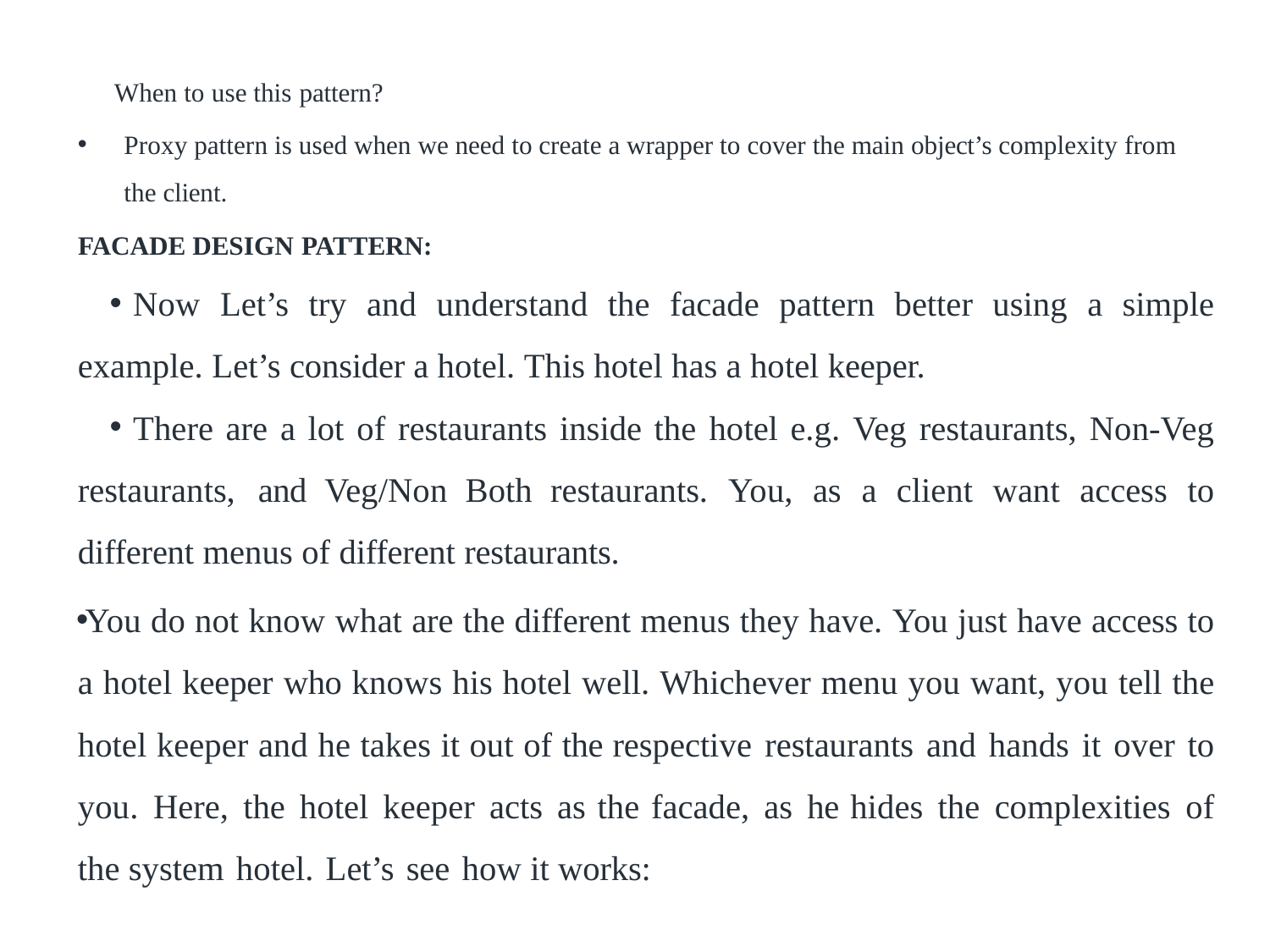

When to use this pattern?
Proxy pattern is used when we need to create a wrapper to cover the main object’s complexity from the client.
FACADE DESIGN PATTERN:
Now Let’s try and understand the facade pattern better using a simple example. Let’s consider a hotel. This hotel has a hotel keeper.
There are a lot of restaurants inside the hotel e.g. Veg restaurants, Non-Veg restaurants, and Veg/Non Both restaurants. You, as a client want access to different menus of different restaurants.
You do not know what are the different menus they have. You just have access to a hotel keeper who knows his hotel well. Whichever menu you want, you tell the hotel keeper and he takes it out of the respective restaurants and hands it over to you. Here, the hotel keeper acts as the facade, as he hides the complexities of the system hotel. Let’s see how it works: